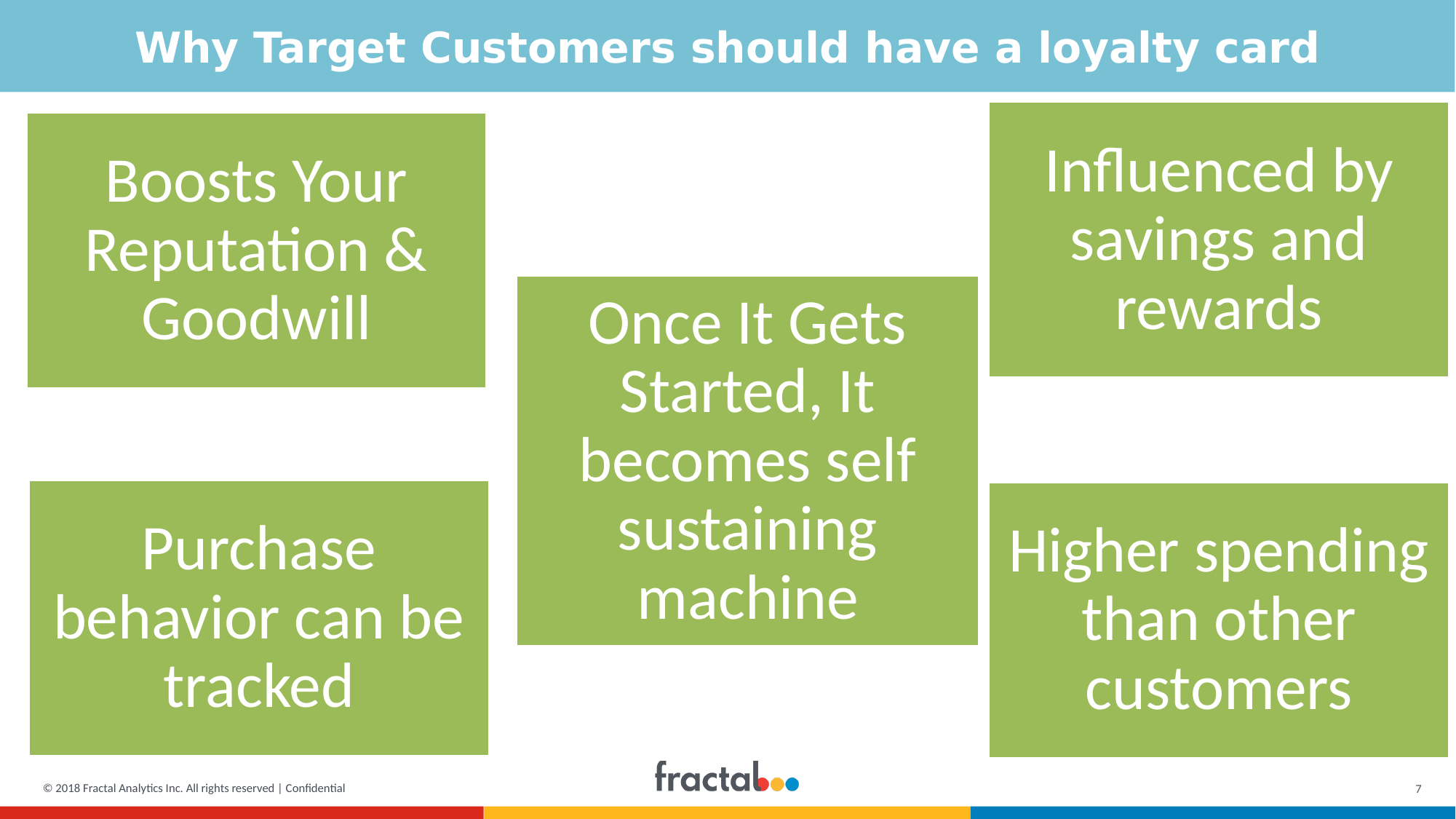

Why Target Customers should have a loyalty card
Influenced by savings and rewards
Boosts Your Reputation & Goodwill
Once It Gets Started, It becomes self sustaining machine
Purchase behavior can be tracked
Higher spending than other customers